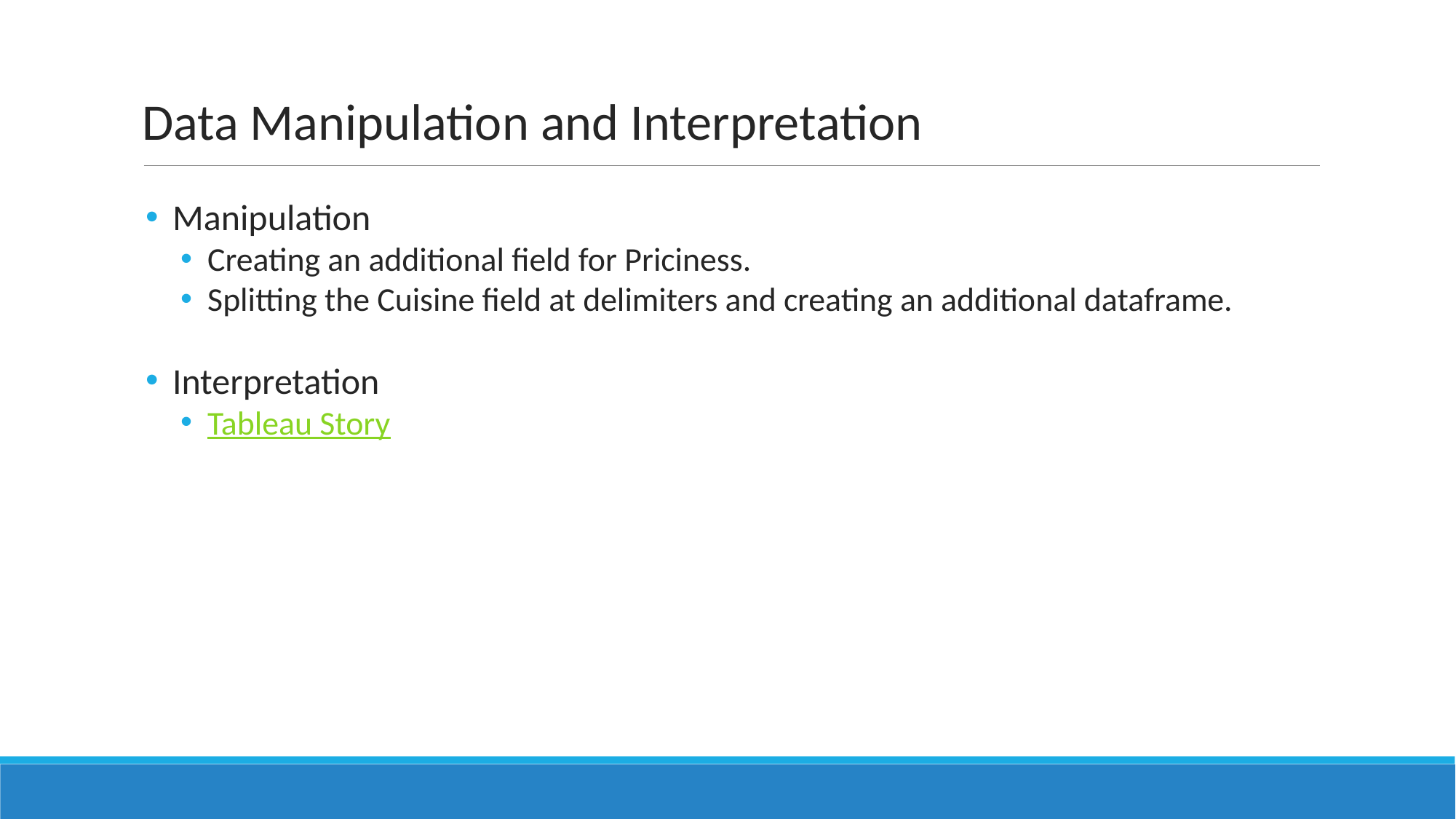

Data Manipulation and Interpretation

Manipulation
Creating an additional field for Priciness.
Splitting the Cuisine field at delimiters and creating an additional dataframe.

Interpretation
Tableau Story